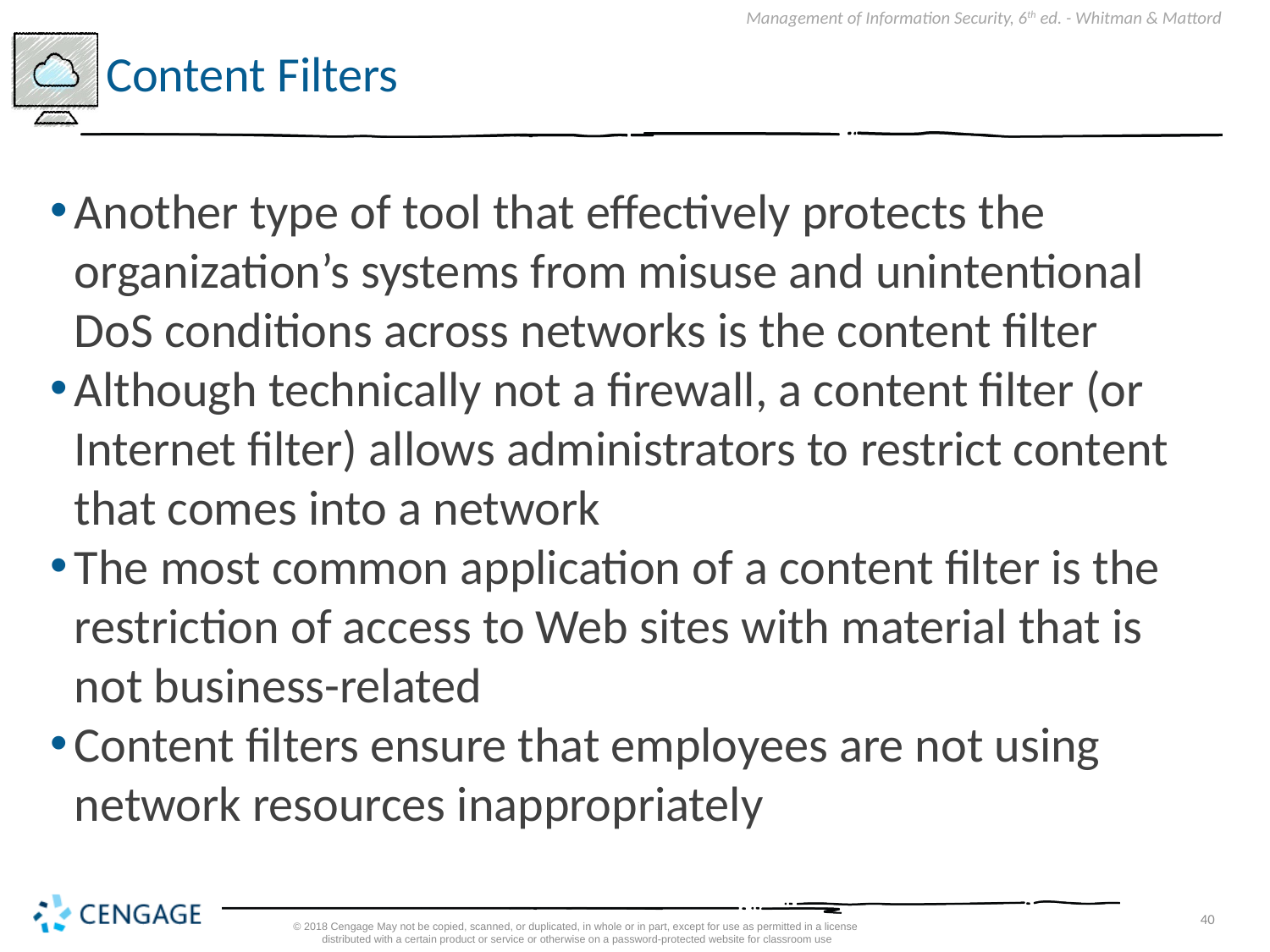

# Content Filters
Another type of tool that effectively protects the organization’s systems from misuse and unintentional DoS conditions across networks is the content filter
Although technically not a firewall, a content filter (or Internet filter) allows administrators to restrict content that comes into a network
The most common application of a content filter is the restriction of access to Web sites with material that is not business-related
Content filters ensure that employees are not using network resources inappropriately